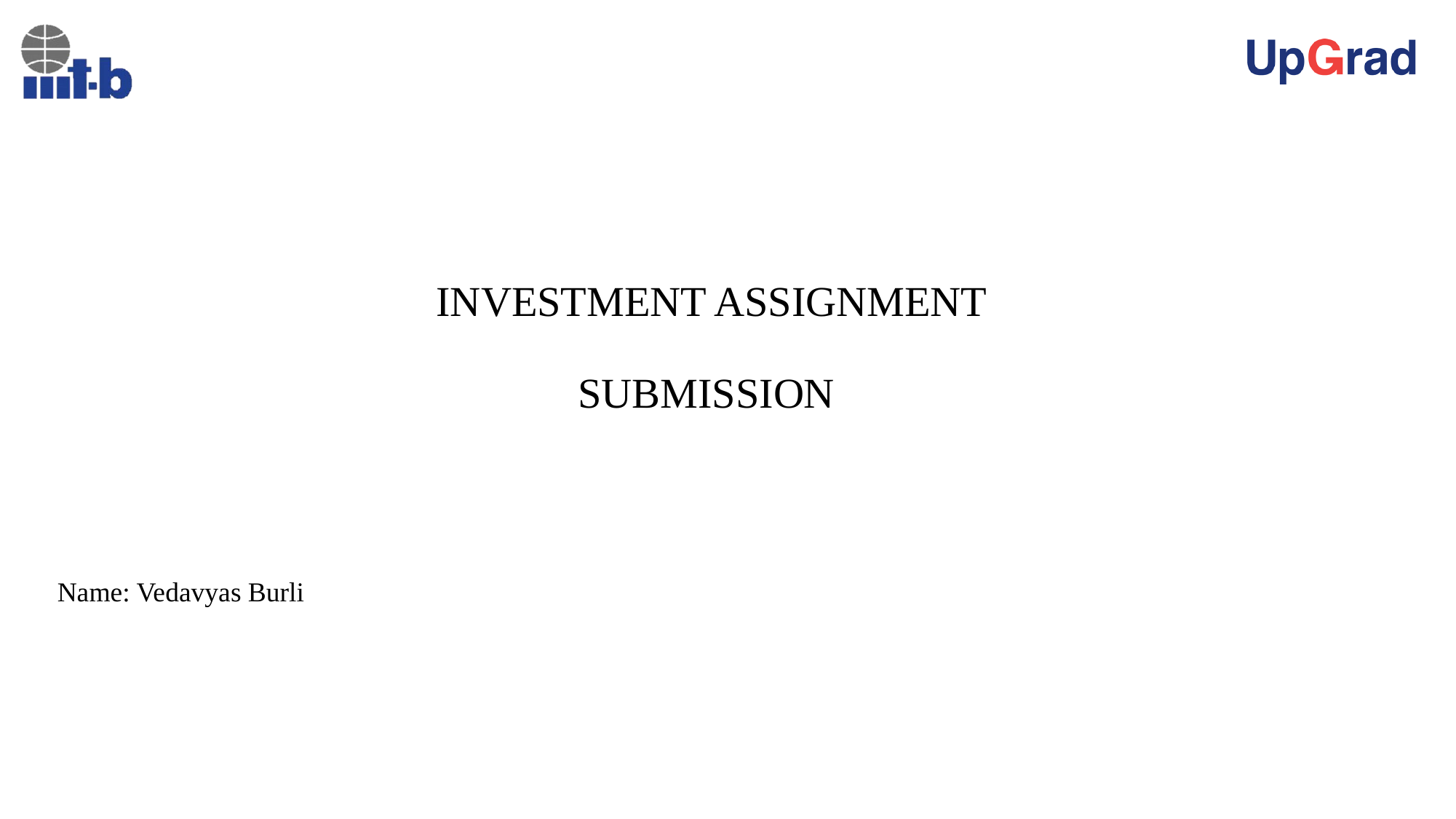

# INVESTMENT ASSIGNMENT SUBMISSION
Name: Vedavyas Burli